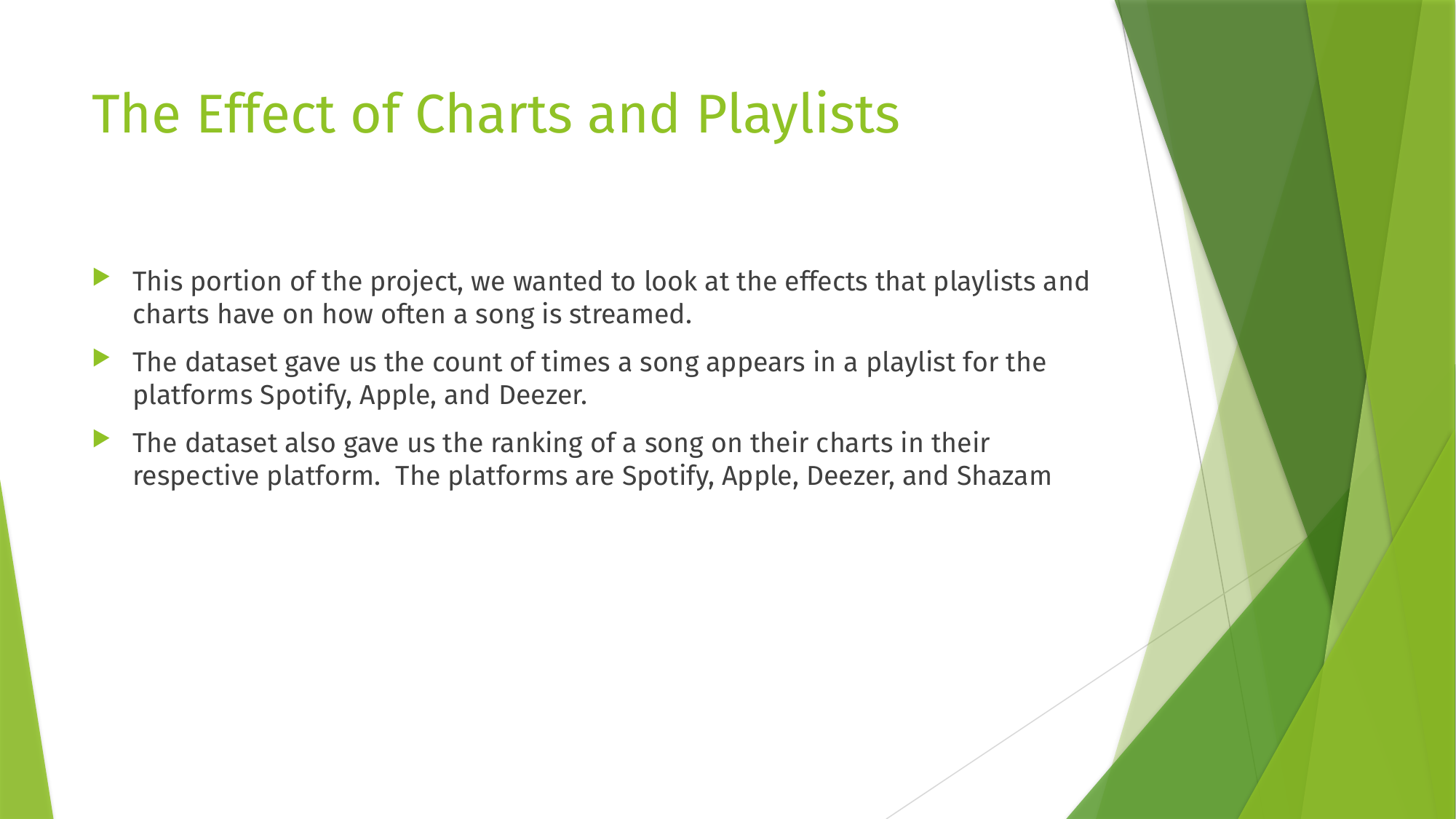

# The Effect of Charts and Playlists
This portion of the project, we wanted to look at the effects that playlists and charts have on how often a song is streamed.
The dataset gave us the count of times a song appears in a playlist for the platforms Spotify, Apple, and Deezer.
The dataset also gave us the ranking of a song on their charts in their respective platform.  The platforms are Spotify, Apple, Deezer, and Shazam